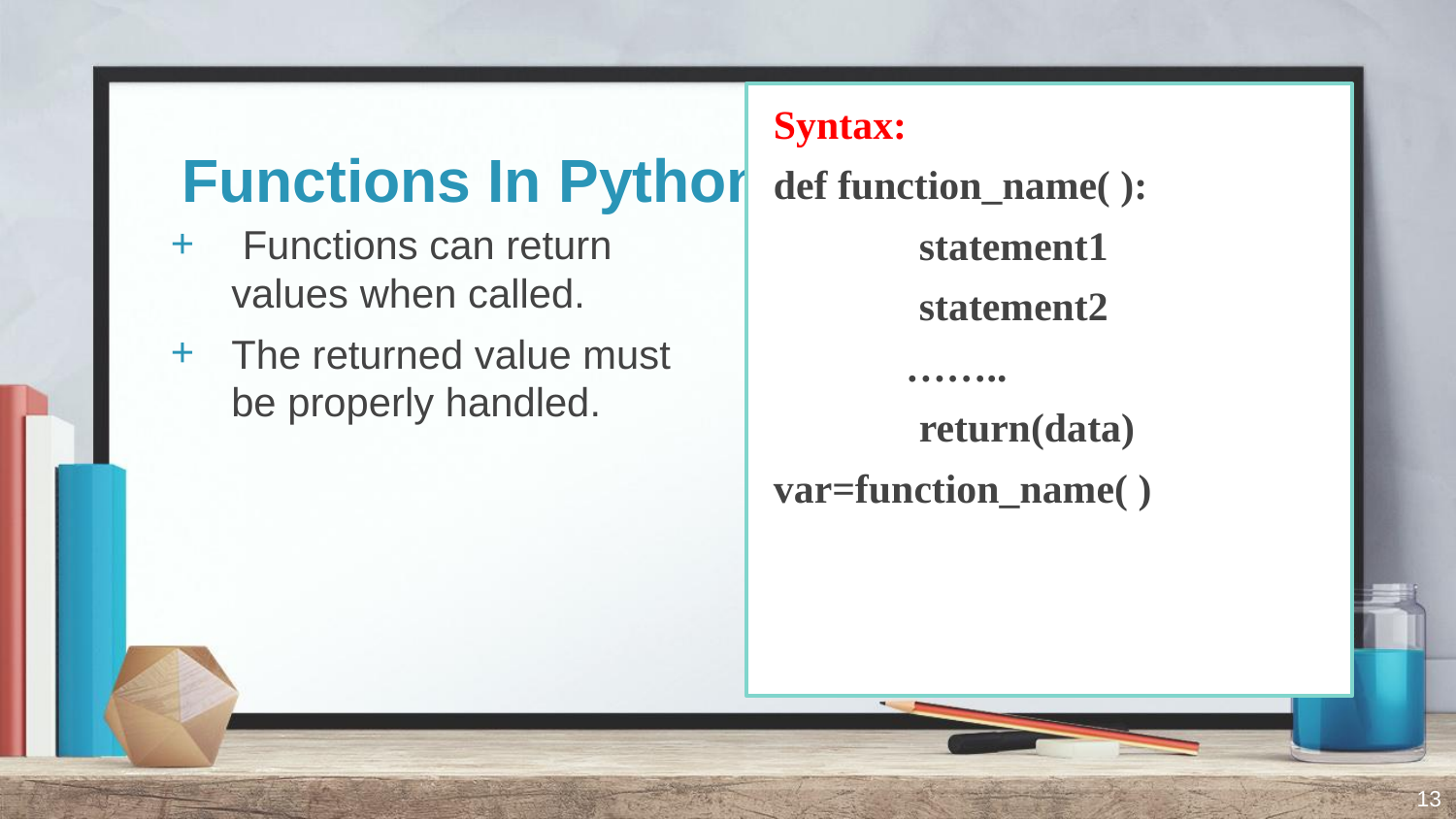

Syntax:
def function_name( ):
	statement1
	statement2
             ……..
	return(data)
var=function_name( )
# Functions In Python
 Functions can return values when called.
The returned value must be properly handled.
13